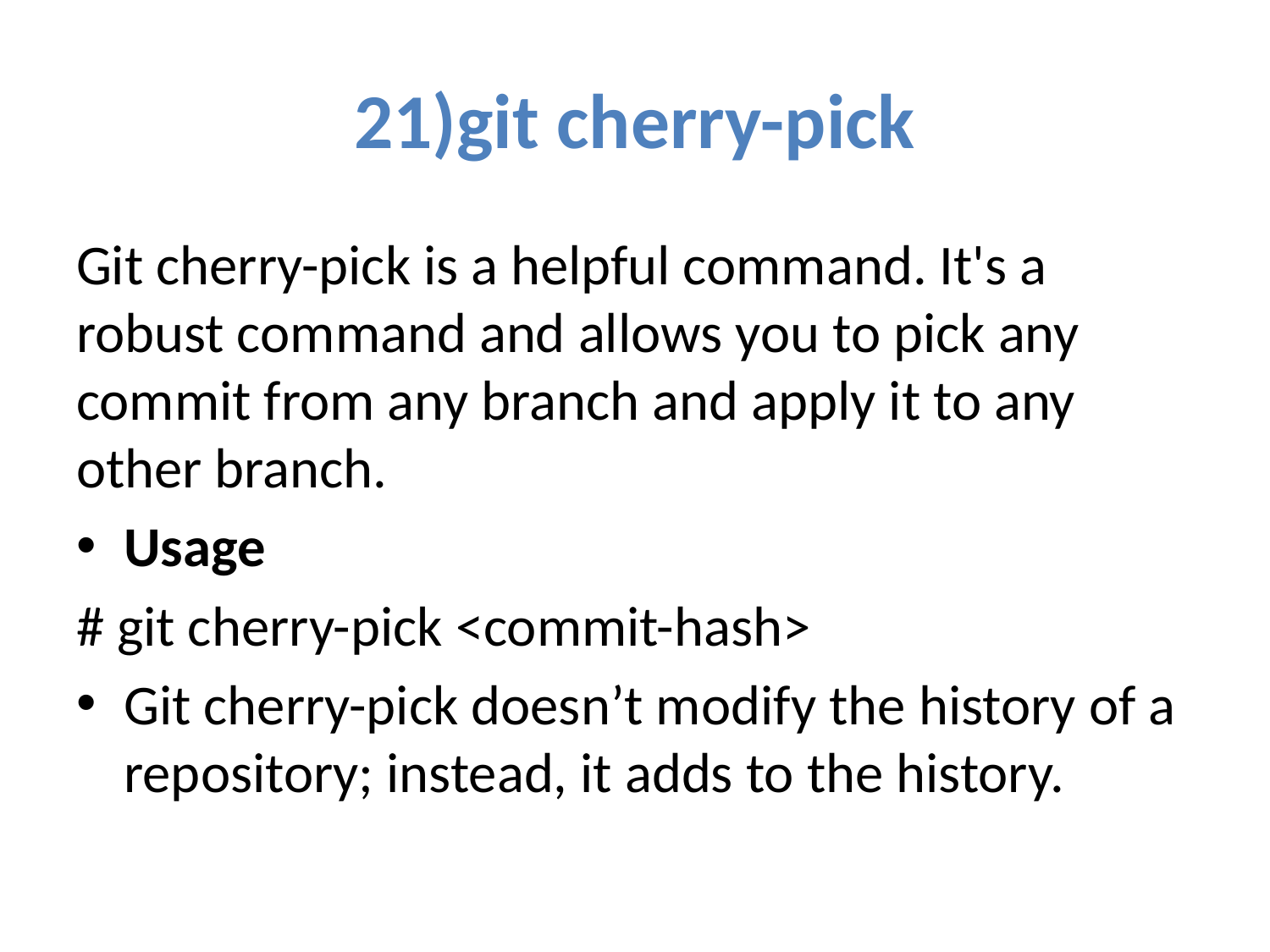

# 21)git cherry-pick
Git cherry-pick is a helpful command. It's a robust command and allows you to pick any commit from any branch and apply it to any other branch.
Usage
# git cherry-pick <commit-hash>
Git cherry-pick doesn’t modify the history of a repository; instead, it adds to the history.